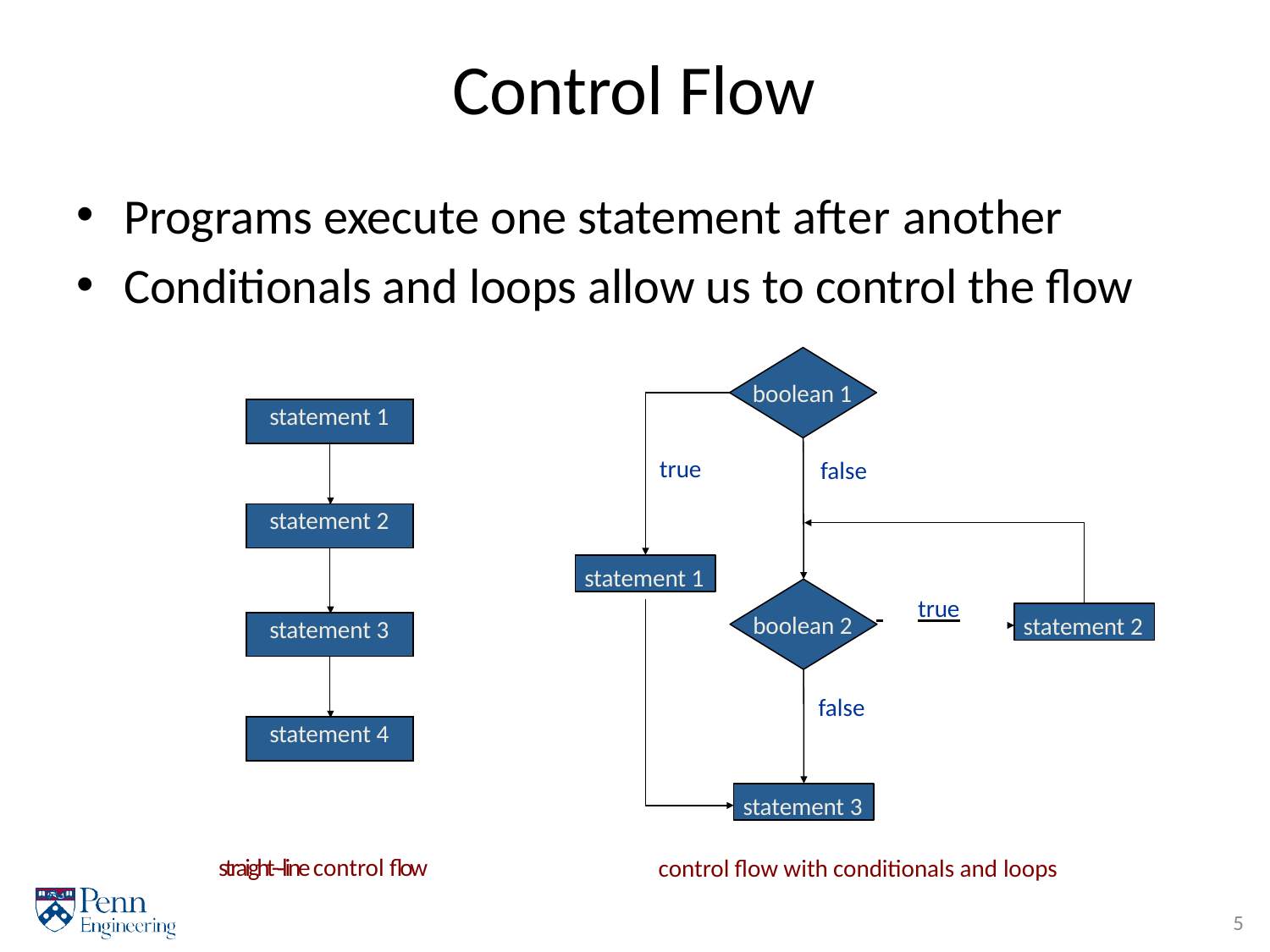

# Control Flow
Programs execute one statement after another
Conditionals and loops allow us to control the ﬂow

boolean 1

| statement 1 |  |
| --- | --- |
|  |  |
| statement 2 |  |
|  |  |
| statement 3 |  |
|  |  |
| statement 4 |  |

true
false

statement 1

 	true

statement 2

boolean 2

false

statement 3
straight-­‐line control ﬂow
control ﬂow with conditionals and loops
5